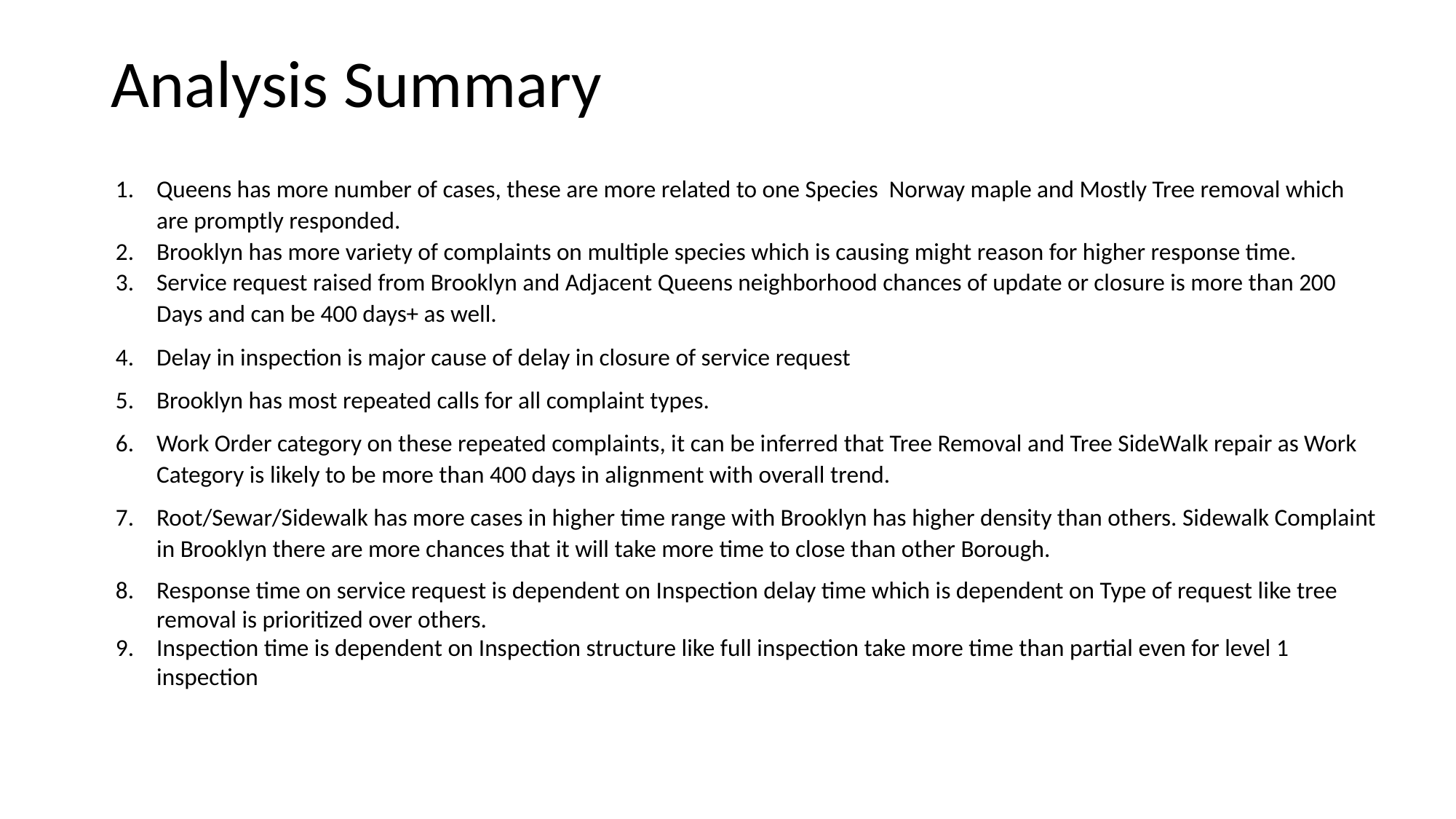

# Analysis Summary
Queens has more number of cases, these are more related to one Species  Norway maple and Mostly Tree removal which are promptly responded.
Brooklyn has more variety of complaints on multiple species which is causing might reason for higher response time.
Service request raised from Brooklyn and Adjacent Queens neighborhood chances of update or closure is more than 200 Days and can be 400 days+ as well.
Delay in inspection is major cause of delay in closure of service request
Brooklyn has most repeated calls for all complaint types.
Work Order category on these repeated complaints, it can be inferred that Tree Removal and Tree SideWalk repair as Work Category is likely to be more than 400 days in alignment with overall trend.
Root/Sewar/Sidewalk has more cases in higher time range with Brooklyn has higher density than others. Sidewalk Complaint in Brooklyn there are more chances that it will take more time to close than other Borough.
Response time on service request is dependent on Inspection delay time which is dependent on Type of request like tree removal is prioritized over others.
Inspection time is dependent on Inspection structure like full inspection take more time than partial even for level 1 inspection